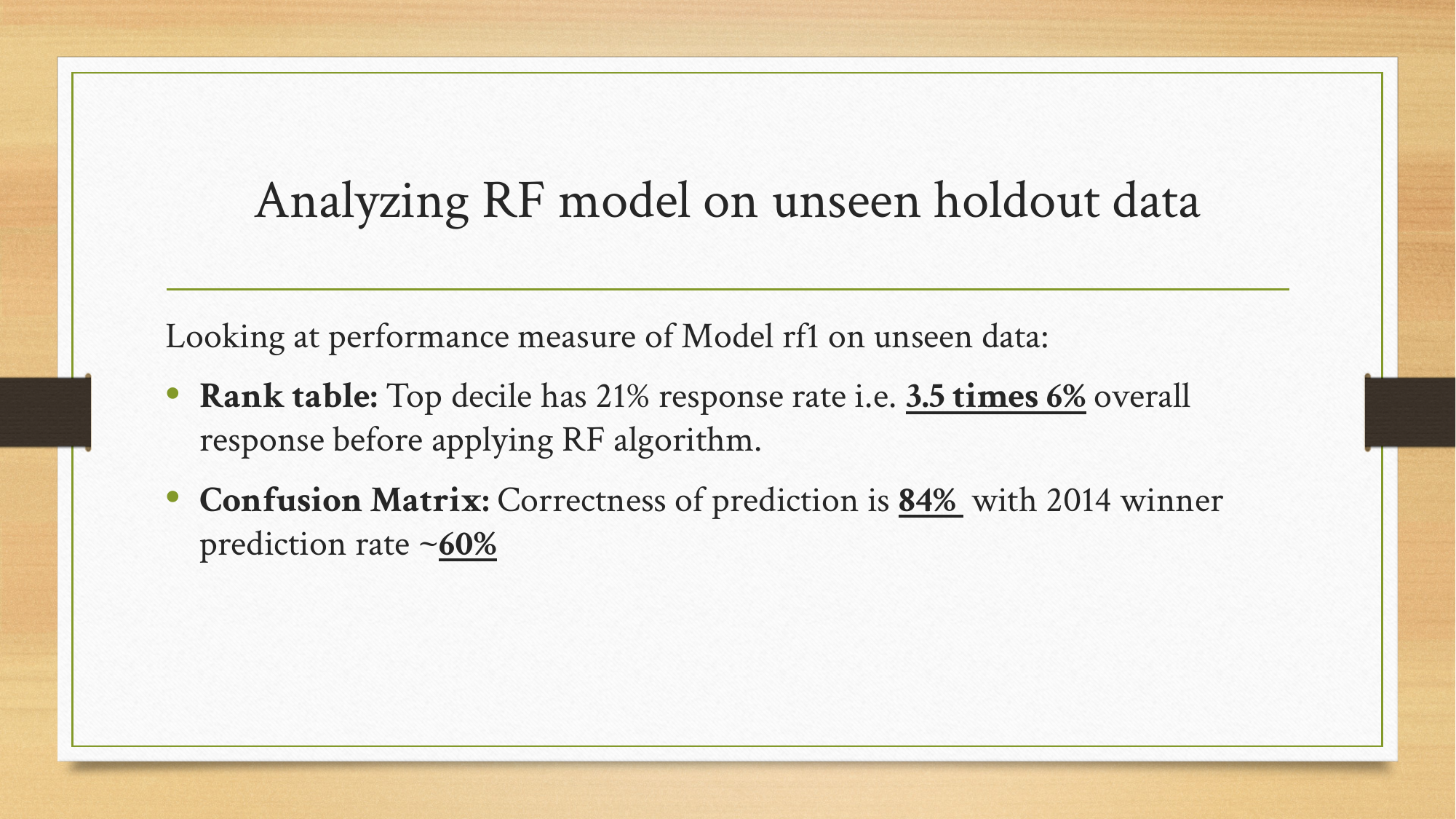

# Analyzing RF model on unseen holdout data
Looking at performance measure of Model rf1 on unseen data:
Rank table: Top decile has 21% response rate i.e. 3.5 times 6% overall response before applying RF algorithm.
Confusion Matrix: Correctness of prediction is 84%  with 2014 winner prediction rate ~60%